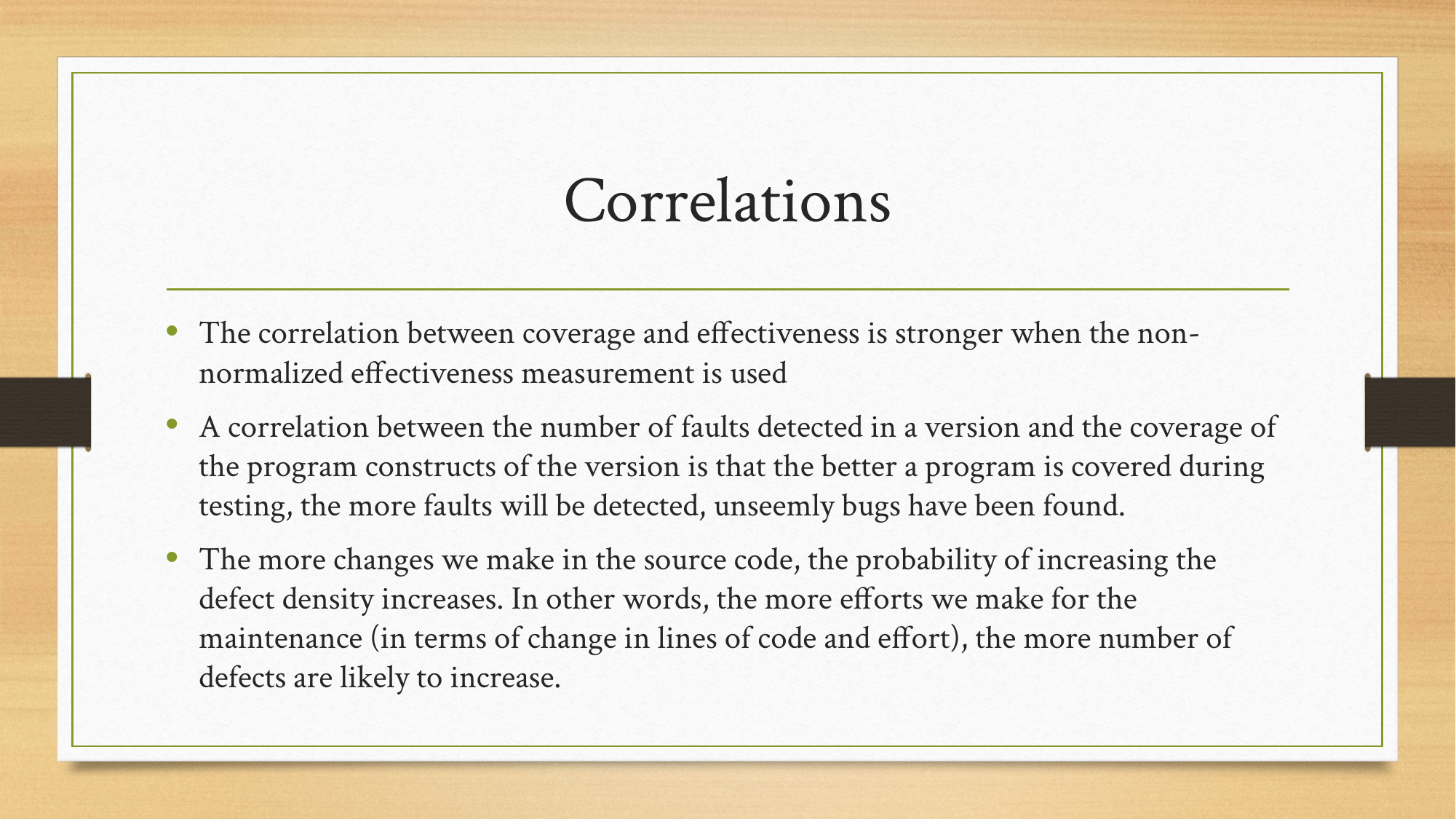

# Correlations
The correlation between coverage and effectiveness is stronger when the non-normalized effectiveness measurement is used
A correlation between the number of faults detected in a version and the coverage of the program constructs of the version is that the better a program is covered during testing, the more faults will be detected, unseemly bugs have been found.
The more changes we make in the source code, the probability of increasing the defect density increases. In other words, the more efforts we make for the maintenance (in terms of change in lines of code and effort), the more number of defects are likely to increase.